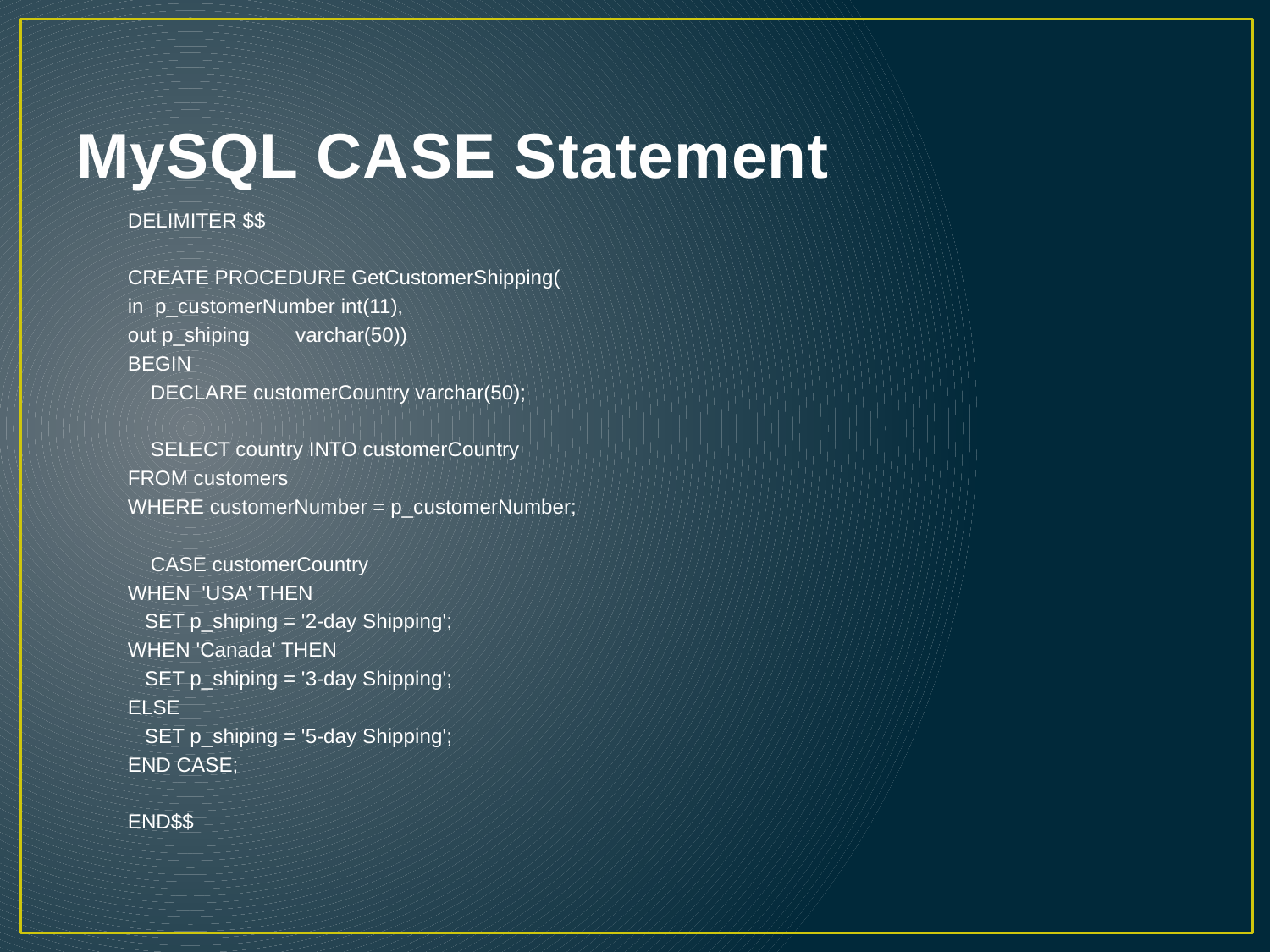

# MySQL CASE Statement
DELIMITER $$

CREATE PROCEDURE GetCustomerShipping(
in  p_customerNumber int(11),
out p_shiping        varchar(50))
BEGIN
    DECLARE customerCountry varchar(50);

    SELECT country INTO customerCountry
FROM customers
WHERE customerNumber = p_customerNumber;

    CASE customerCountry
WHEN  'USA' THEN
   SET p_shiping = '2-day Shipping';
WHEN 'Canada' THEN
   SET p_shiping = '3-day Shipping';
ELSE
   SET p_shiping = '5-day Shipping';
END CASE;

END$$